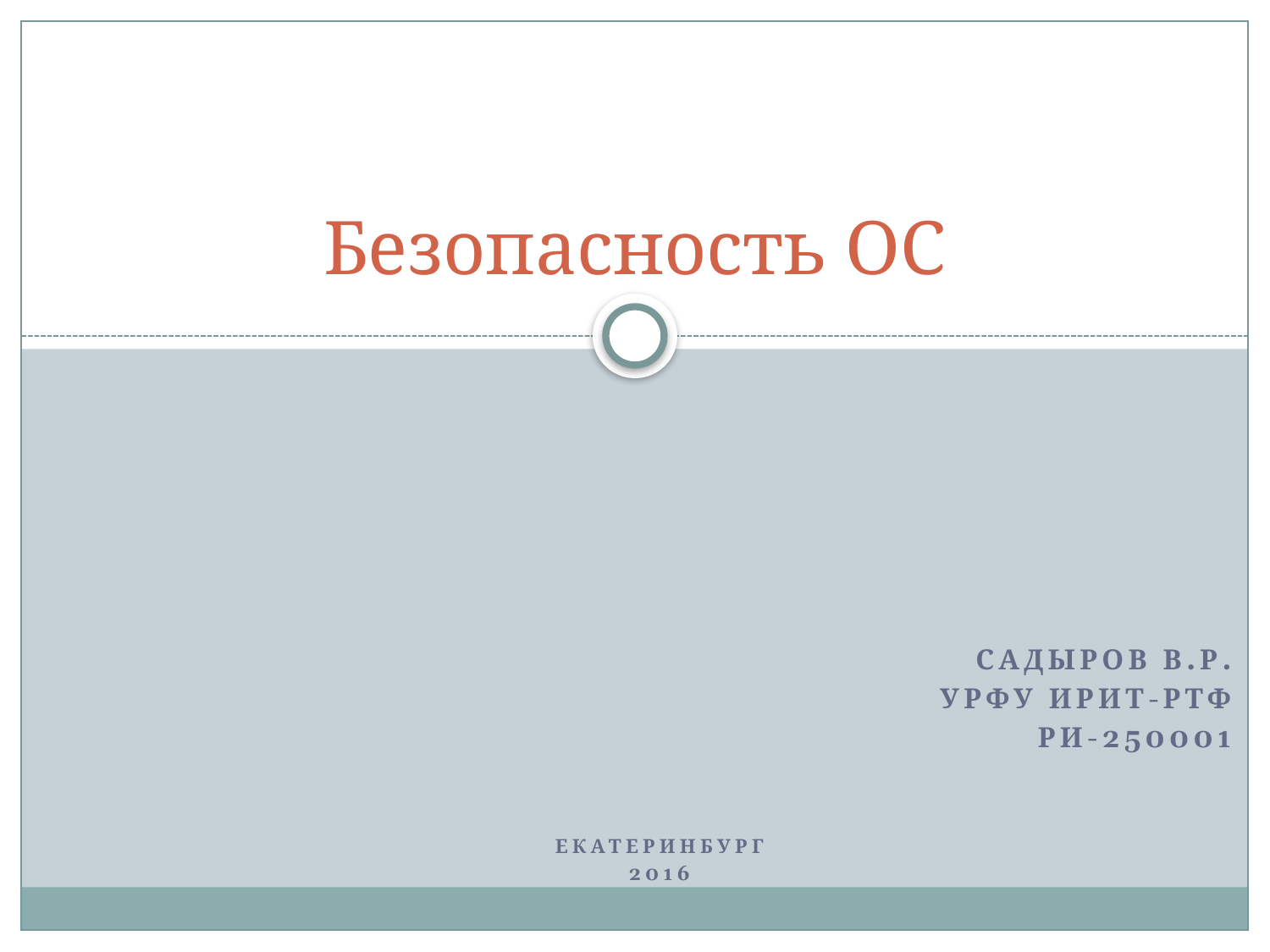

# Безопасность ОС
Садыров в.р.
уРфу ИРИТ-РТФ
		РИ-250001
Екатеринбург
2016